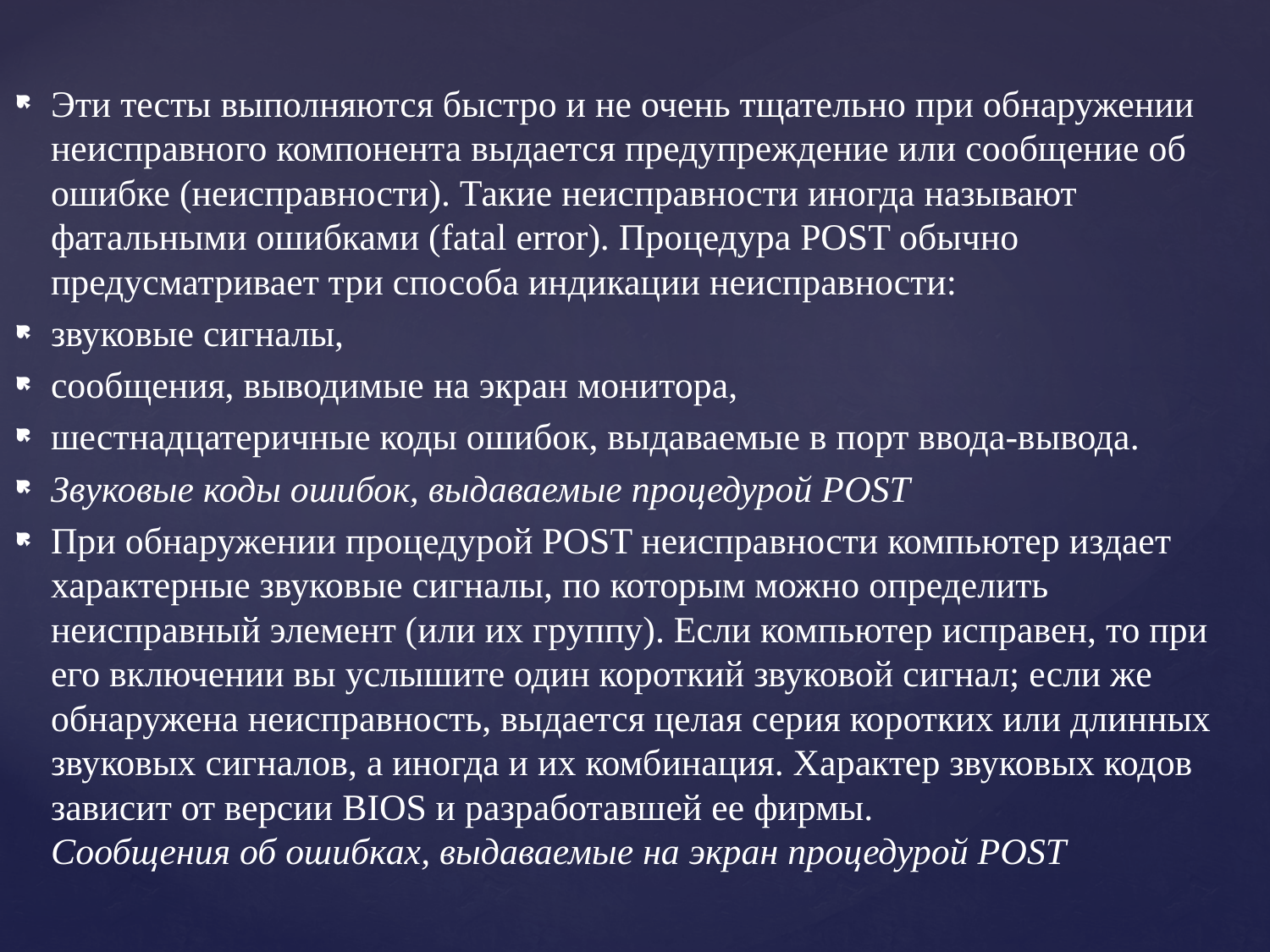

Эти тесты выполняются быстро и не очень тщательно при обнаружении неисправного компонента выдается предупреждение или сообщение об ошибке (неисправности). Такие неисправности иногда называют фатальными ошибками (fatal error). Процедура POST обычно предусматривает три способа индикации неисправности:
звуковые сигналы,
сообщения, выводимые на экран монитора,
шестнадцатеричные коды ошибок, выдаваемые в порт ввода-вывода.
Звуковые коды ошибок, выдаваемые процедурой POST
При обнаружении процедурой POST неисправности компьютер издает характерные звуковые сигналы, по которым можно определить неисправный элемент (или их группу). Если компьютер исправен, то при его включении вы услышите один короткий звуковой сигнал; если же обнаружена неисправность, выдается целая серия коротких или длинных звуковых сигналов, а иногда и их комбинация. Характер звуковых кодов зависит от версии BIOS и разработавшей ее фирмы.
Сообщения об ошибках, выдаваемые на экран процедурой POST